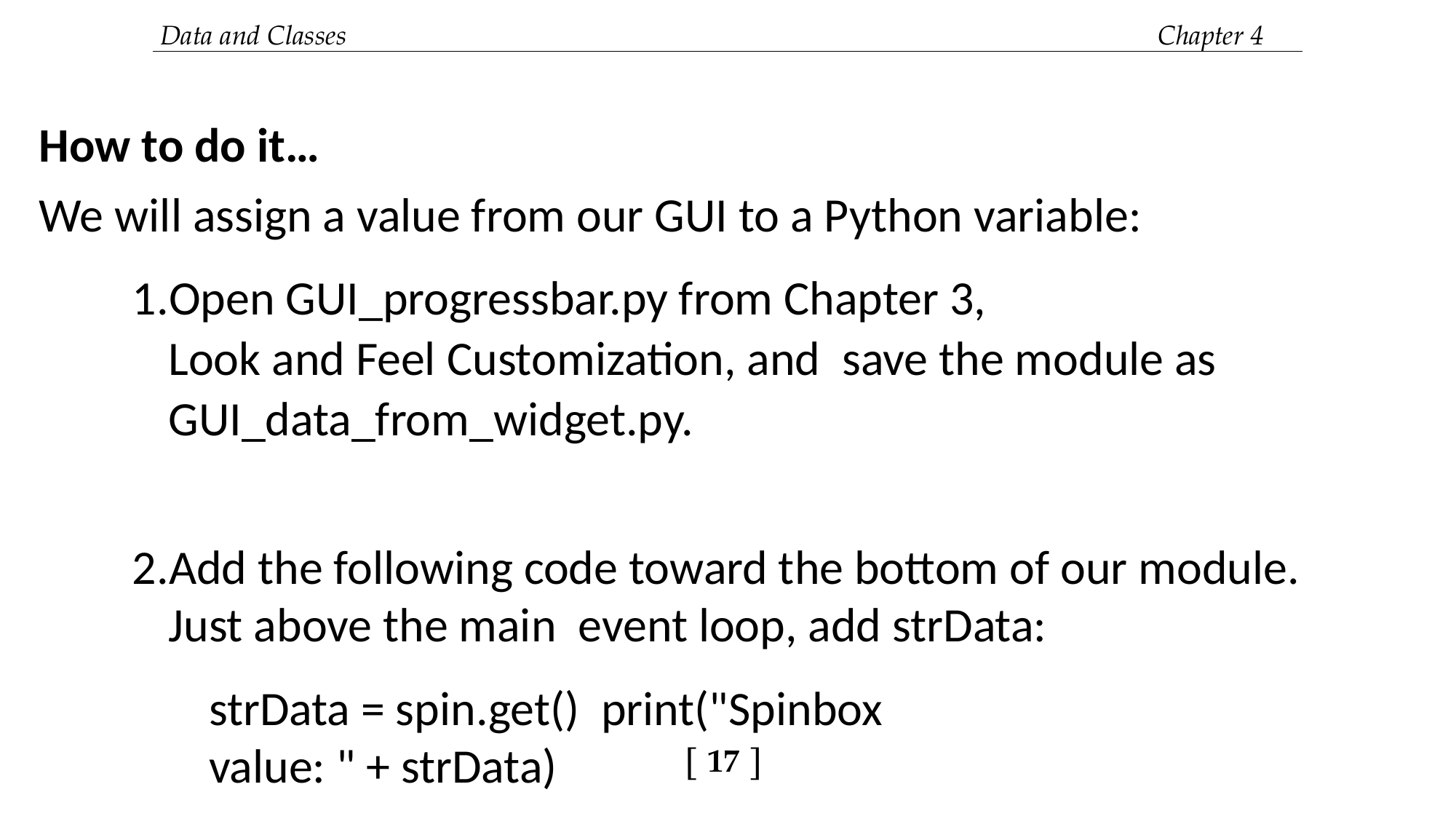

Data and Classes	           Chapter 4

How to do it…
We will assign a value from our GUI to a Python variable:
Open GUI_progressbar.py from Chapter 3,
Look and Feel Customization, and  save the module as GUI_data_from_widget.py.

Add the following code toward the bottom of our module. Just above the main  event loop, add strData:
strData = spin.get()  print("Spinbox value: " + strData)

[ 17 ]